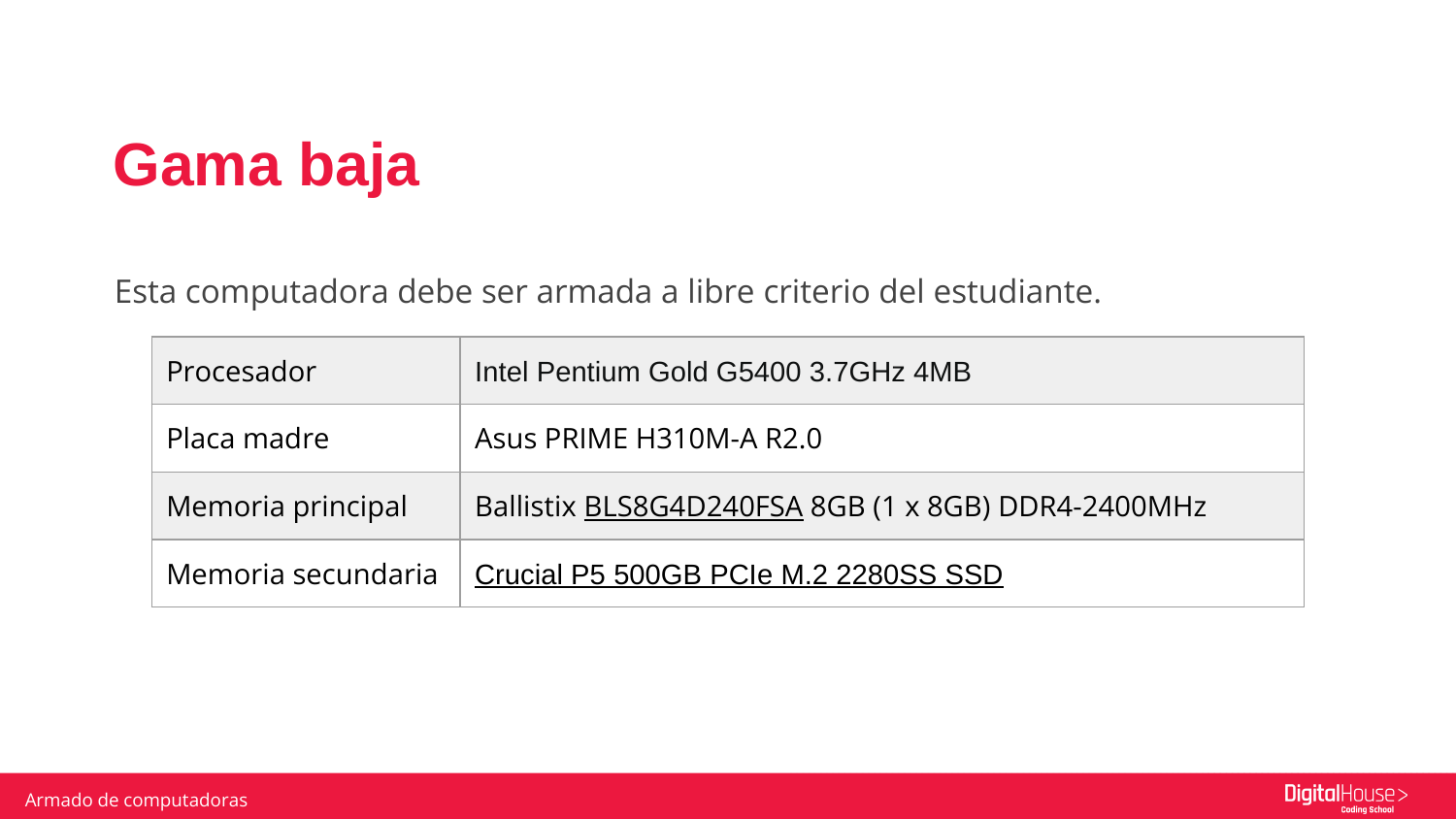

Gama baja
Esta computadora debe ser armada a libre criterio del estudiante.

| Procesador | Intel Pentium Gold G5400 3.7GHz 4MB |
| --- | --- |
| Placa madre | Asus PRIME H310M-A R2.0 |
| Memoria principal | Ballistix BLS8G4D240FSA 8GB (1 x 8GB) DDR4-2400MHz |
| Memoria secundaria | Crucial P5 500GB PCIe M.2 2280SS SSD |